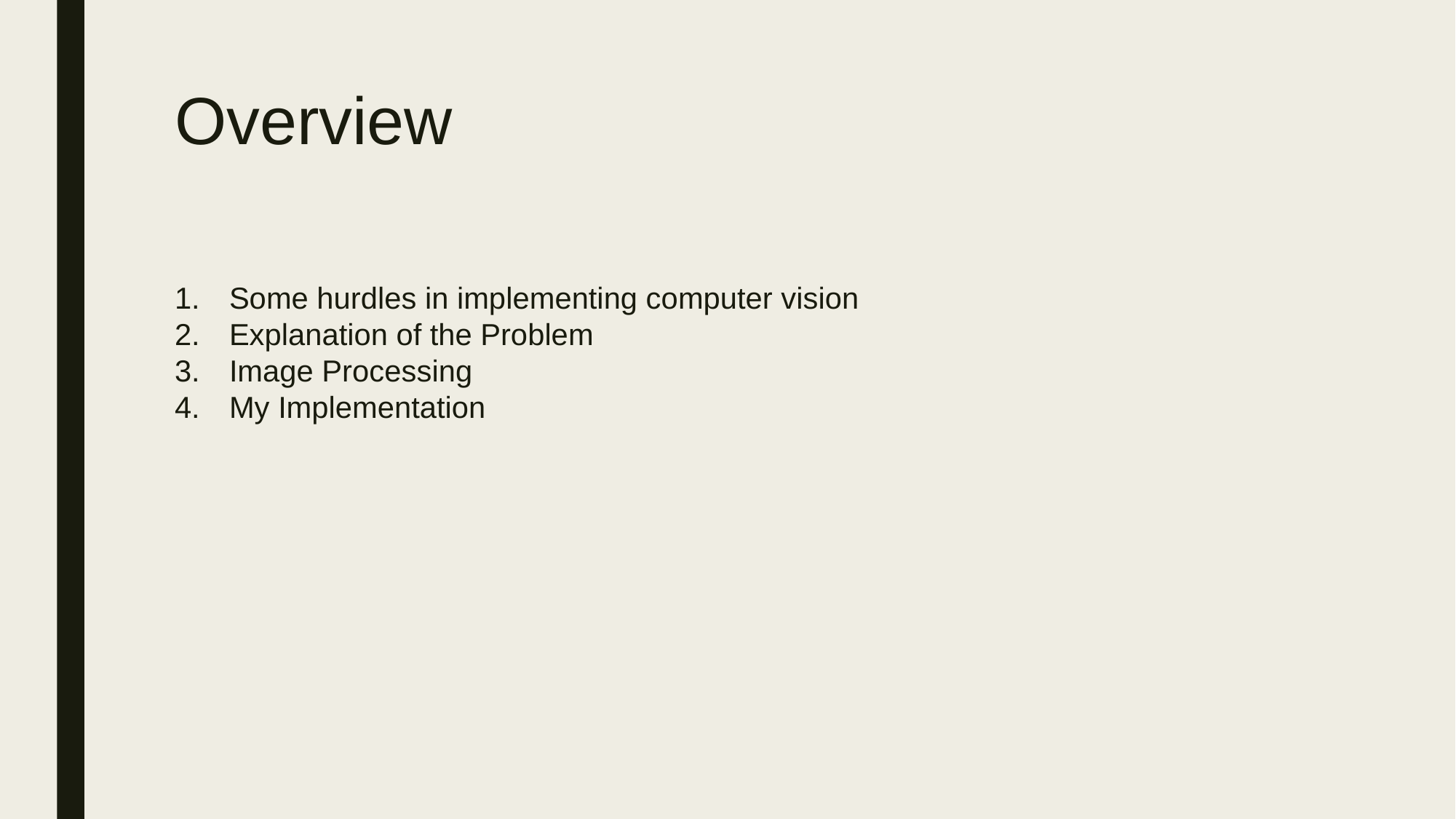

# Overview
Some hurdles in implementing computer vision
Explanation of the Problem
Image Processing
My Implementation